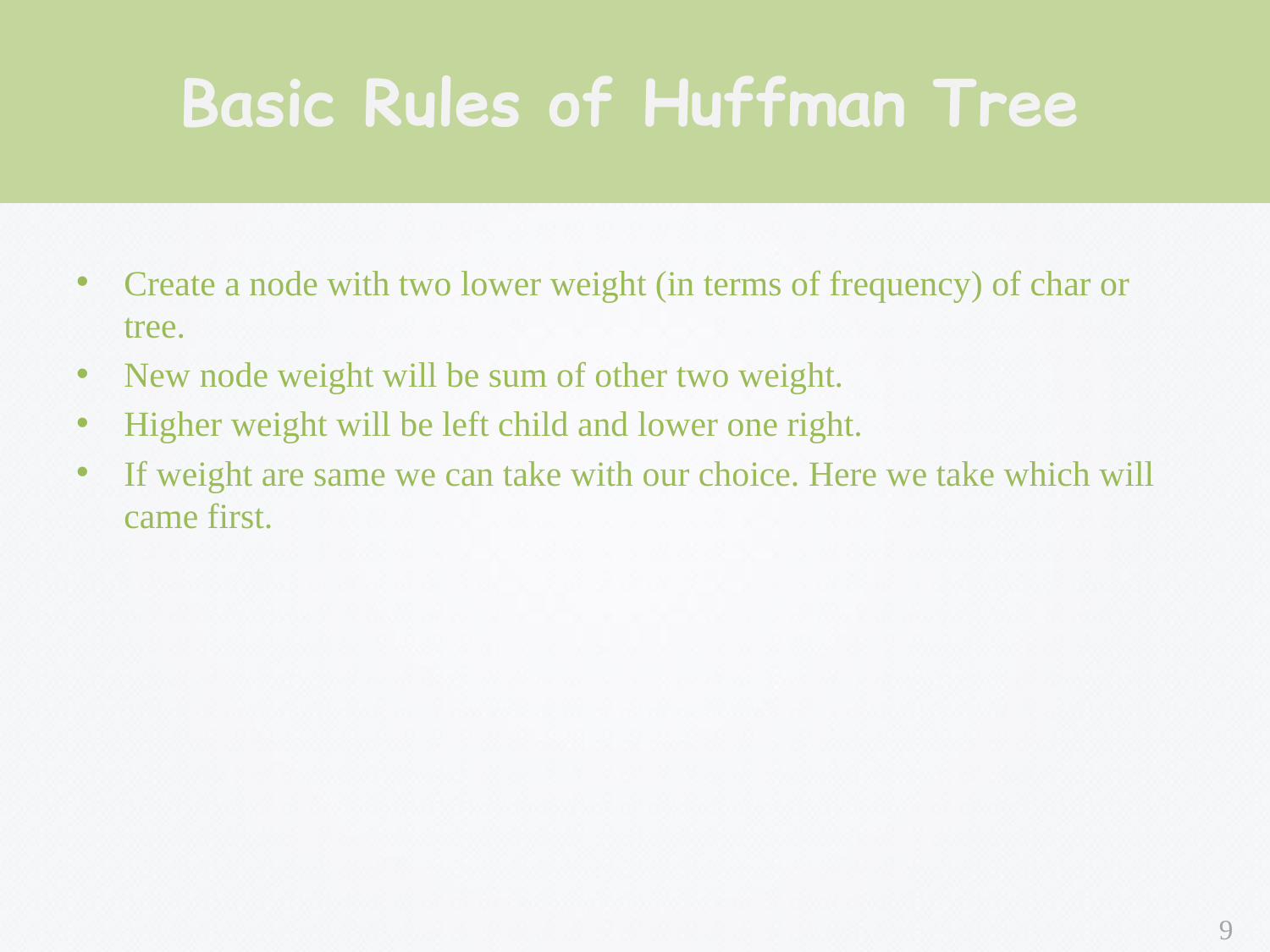

Basic Rules of Huffman Tree
Create a node with two lower weight (in terms of frequency) of char or tree.
New node weight will be sum of other two weight.
Higher weight will be left child and lower one right.
If weight are same we can take with our choice. Here we take which will came first.